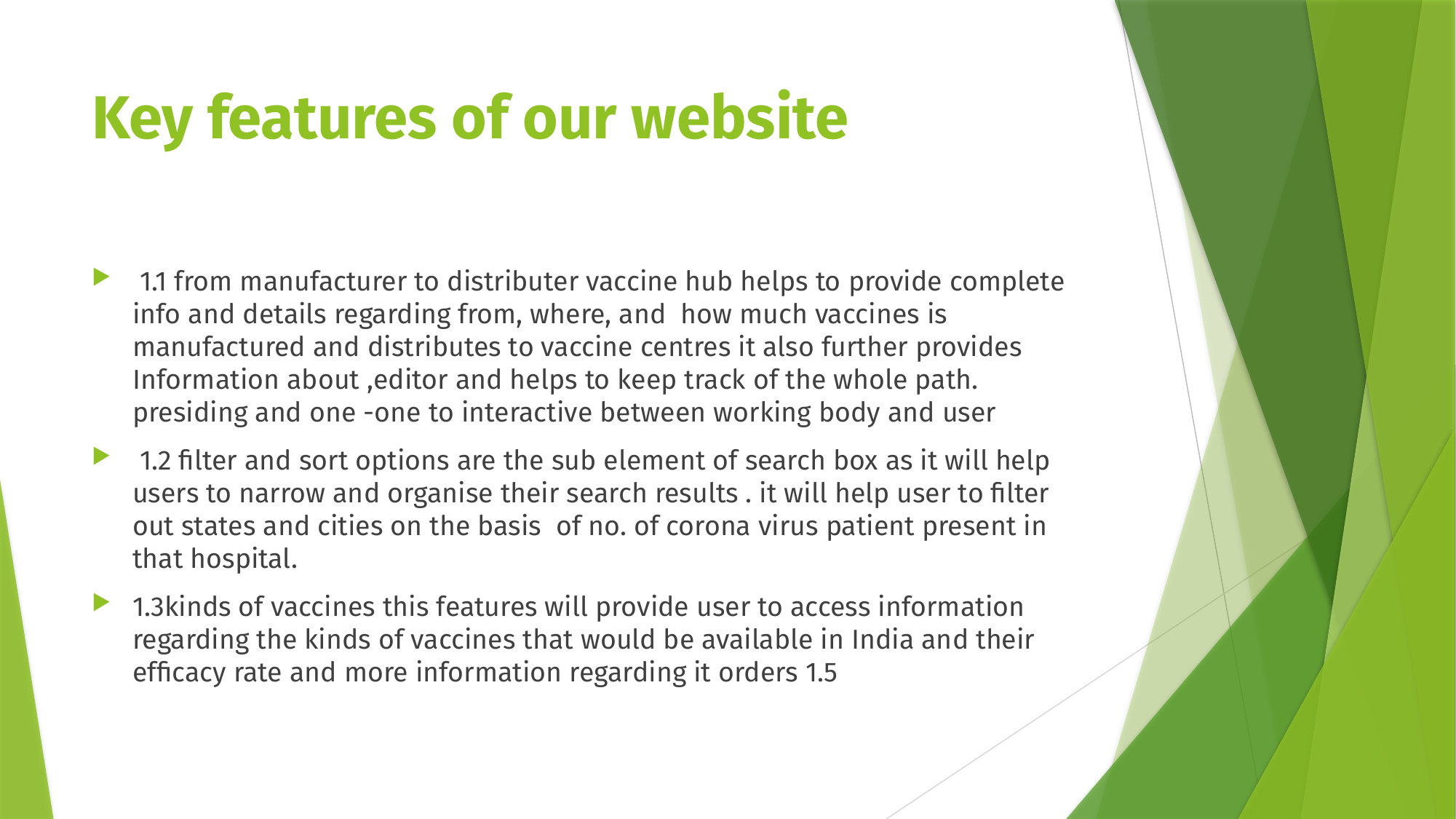

# Key features of our website
 1.1 from manufacturer to distributer vaccine hub helps to provide complete info and details regarding from, where, and  how much vaccines is  manufactured and distributes to vaccine centres it also further provides Information about ,editor and helps to keep track of the whole path. presiding and one -one to interactive between working body and user
 1.2 filter and sort options are the sub element of search box as it will help users to narrow and organise their search results . it will help user to filter out states and cities on the basis  of no. of corona virus patient present in that hospital.
1.3kinds of vaccines this features will provide user to access information regarding the kinds of vaccines that would be available in India and their efficacy rate and more information regarding it orders 1.5